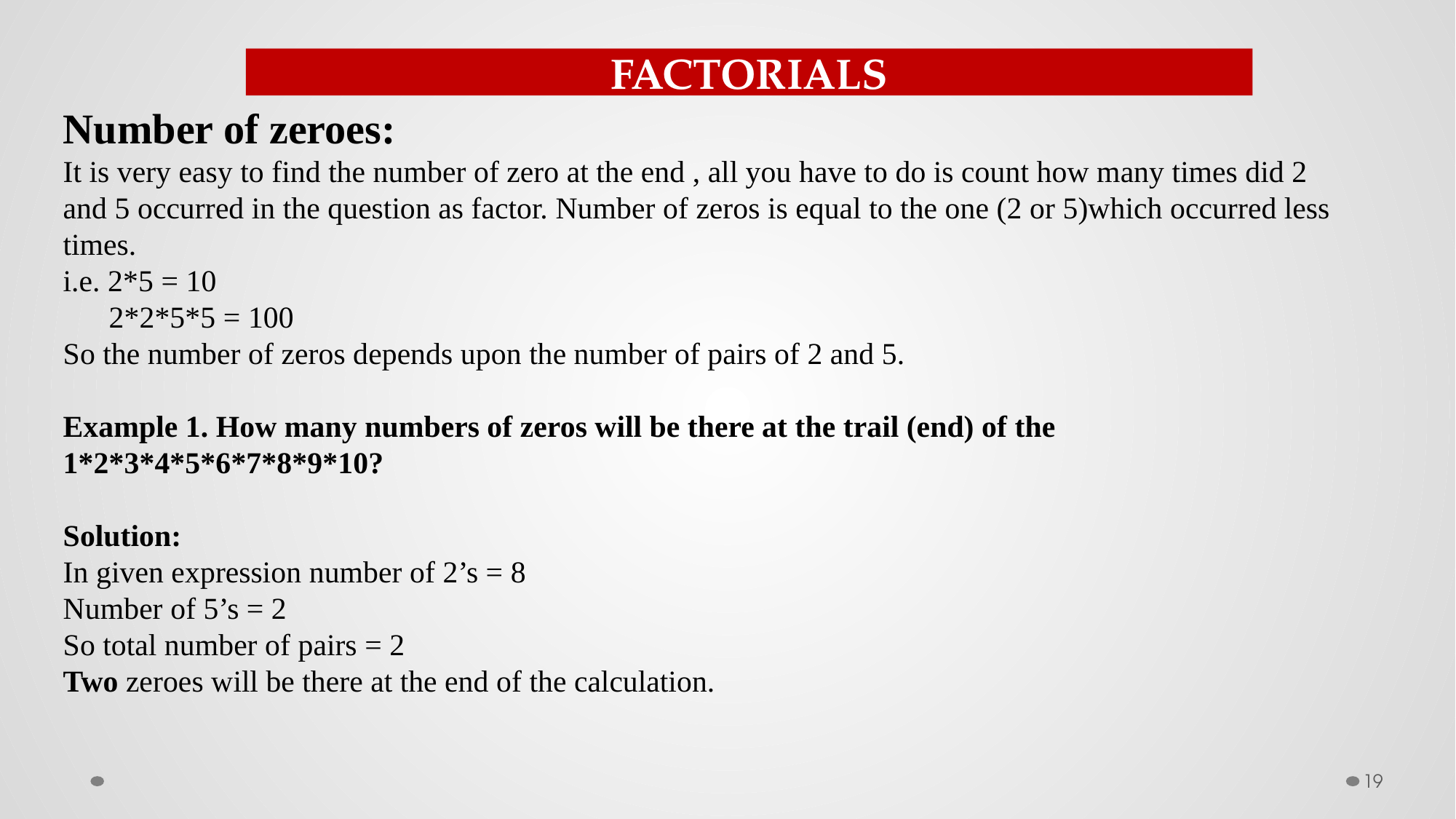

FACTORIALS
# Number of zeroes: It is very easy to find the number of zero at the end , all you have to do is count how many times did 2 and 5 occurred in the question as factor. Number of zeros is equal to the one (2 or 5)which occurred less times. i.e. 2*5 = 10       2*2*5*5 = 100 So the number of zeros depends upon the number of pairs of 2 and 5. Example 1. How many numbers of zeros will be there at the trail (end) of the 1*2*3*4*5*6*7*8*9*10? Solution: In given expression number of 2’s = 8 Number of 5’s = 2 So total number of pairs = 2 Two zeroes will be there at the end of the calculation.
19